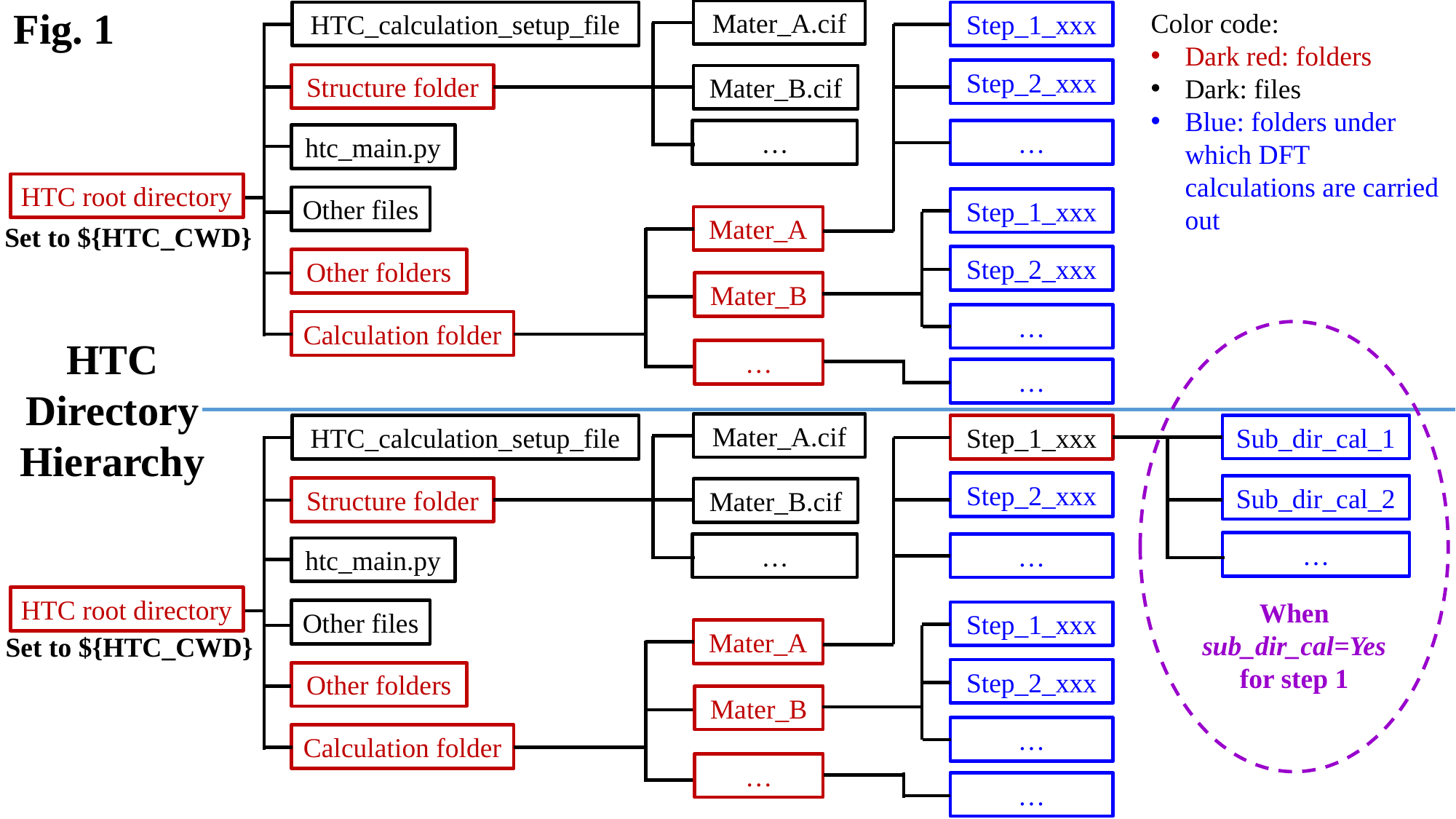

Fig. 1
Mater_A.cif
HTC_calculation_setup_file
Step_1_xxx
Step_2_xxx
Structure folder
Mater_B.cif
…
…
htc_main.py
HTC root directory
Other files
Step_1_xxx
Step_2_xxx
Other folders
…
Calculation folder
…
Mater_A
Mater_B
…
Color code:
Dark red: folders
Dark: files
Blue: folders under which DFT calculations are carried out
Set to ${HTC_CWD}

When sub_dir_cal=Yes for step 1
HTC Directory Hierarchy
Mater_A.cif
HTC_calculation_setup_file
Step_1_xxx
Step_2_xxx
Structure folder
Mater_B.cif
…
…
htc_main.py
HTC root directory
Other files
Step_1_xxx
Step_2_xxx
Other folders
…
Calculation folder
…
Mater_A
Mater_B
…
Sub_dir_cal_1
Sub_dir_cal_2
…
Set to ${HTC_CWD}